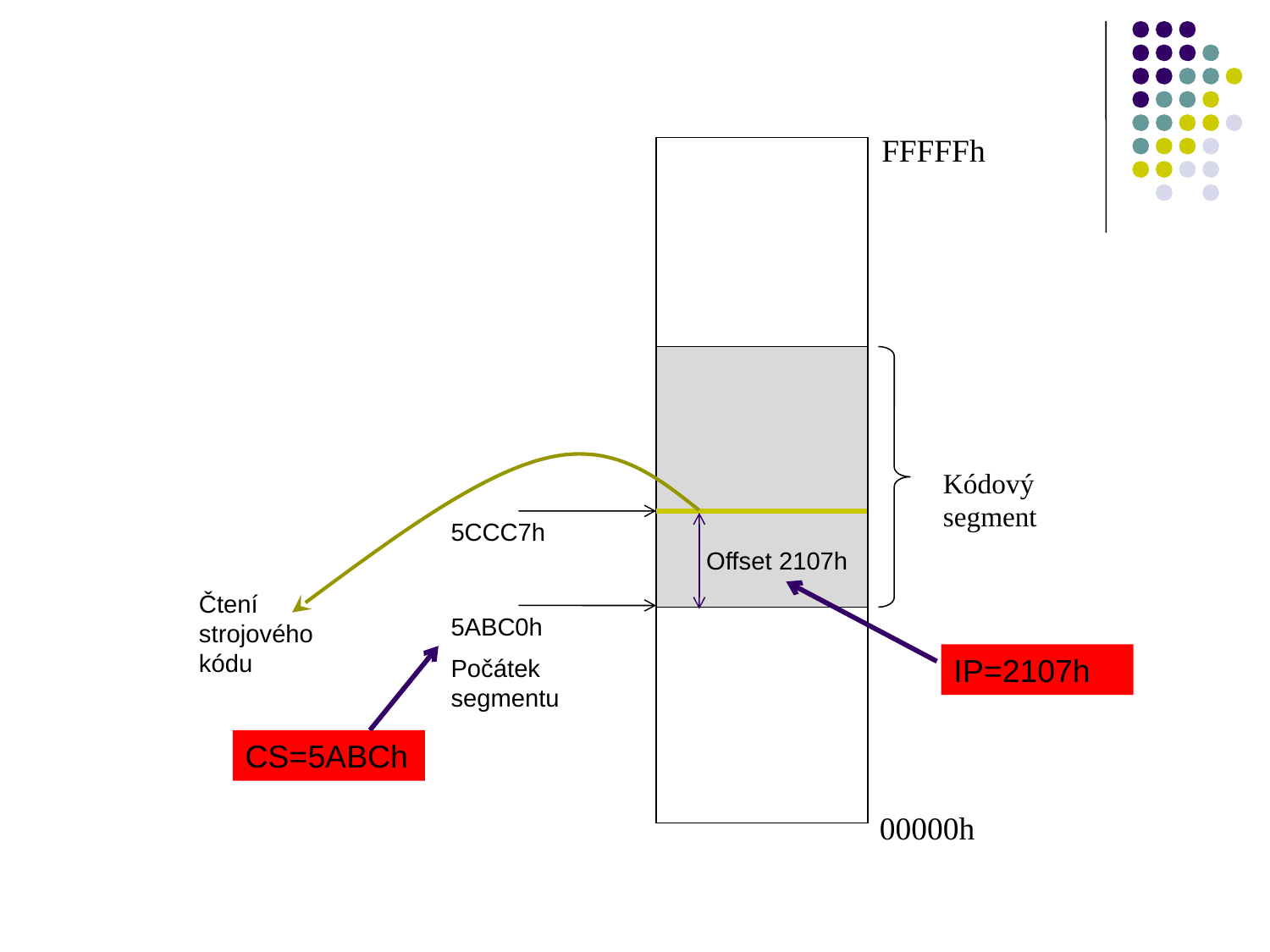

FFFFFh

Kódový segment
5CCC7h

Offset 2107h
Čtení strojového kódu
5ABC0h
Počátek segmentu

IP=2107h
CS=5ABCh
00000h